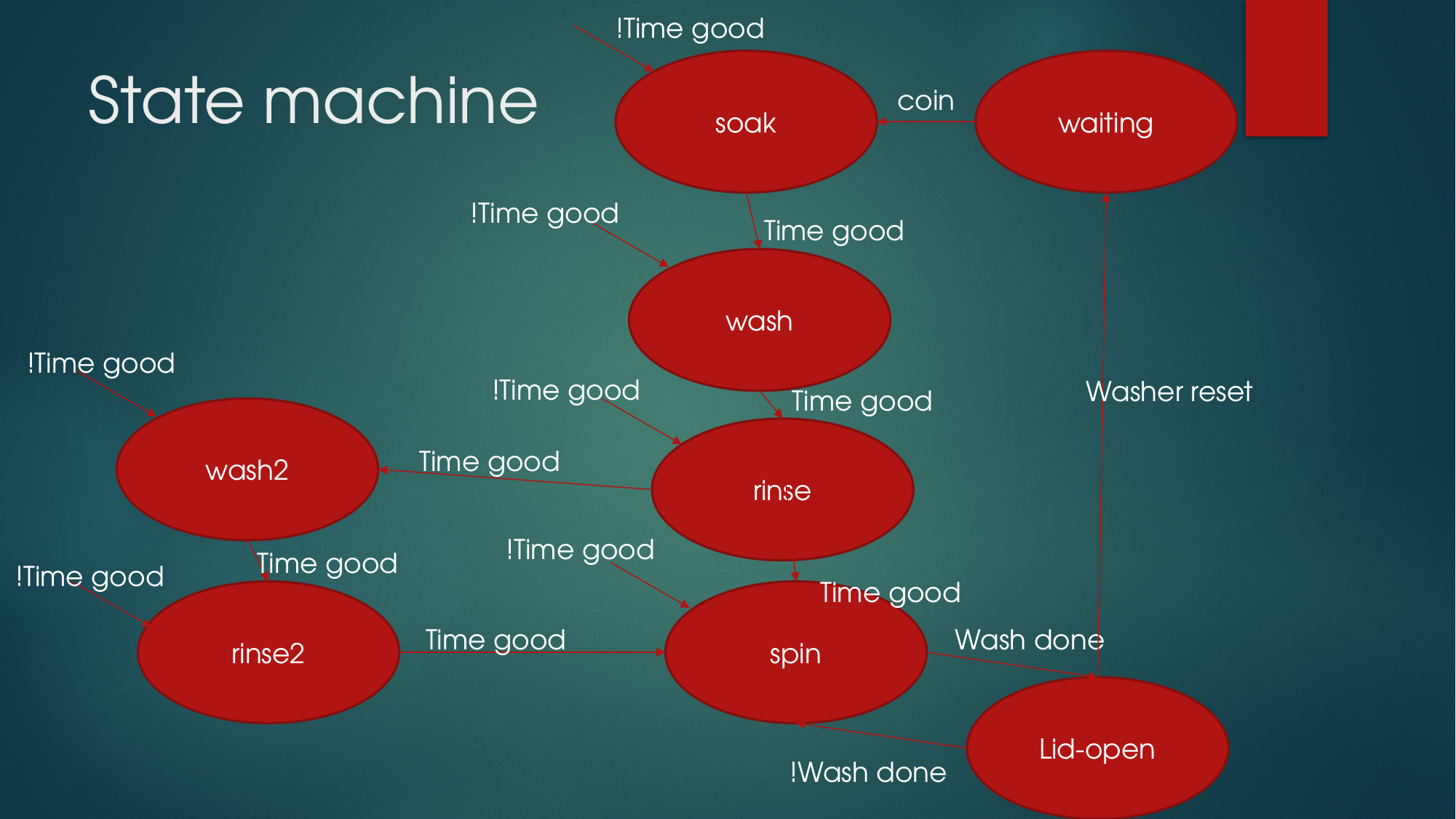

!Time good
soak
waiting
# State machine
coin
!Time good
Time good
wash
!Time good
!Time good
Washer reset
Time good
wash2
rinse
Time good
!Time good
Time good
!Time good
Time good
rinse2
spin
Wash done
Time good
Lid-open
!Wash done